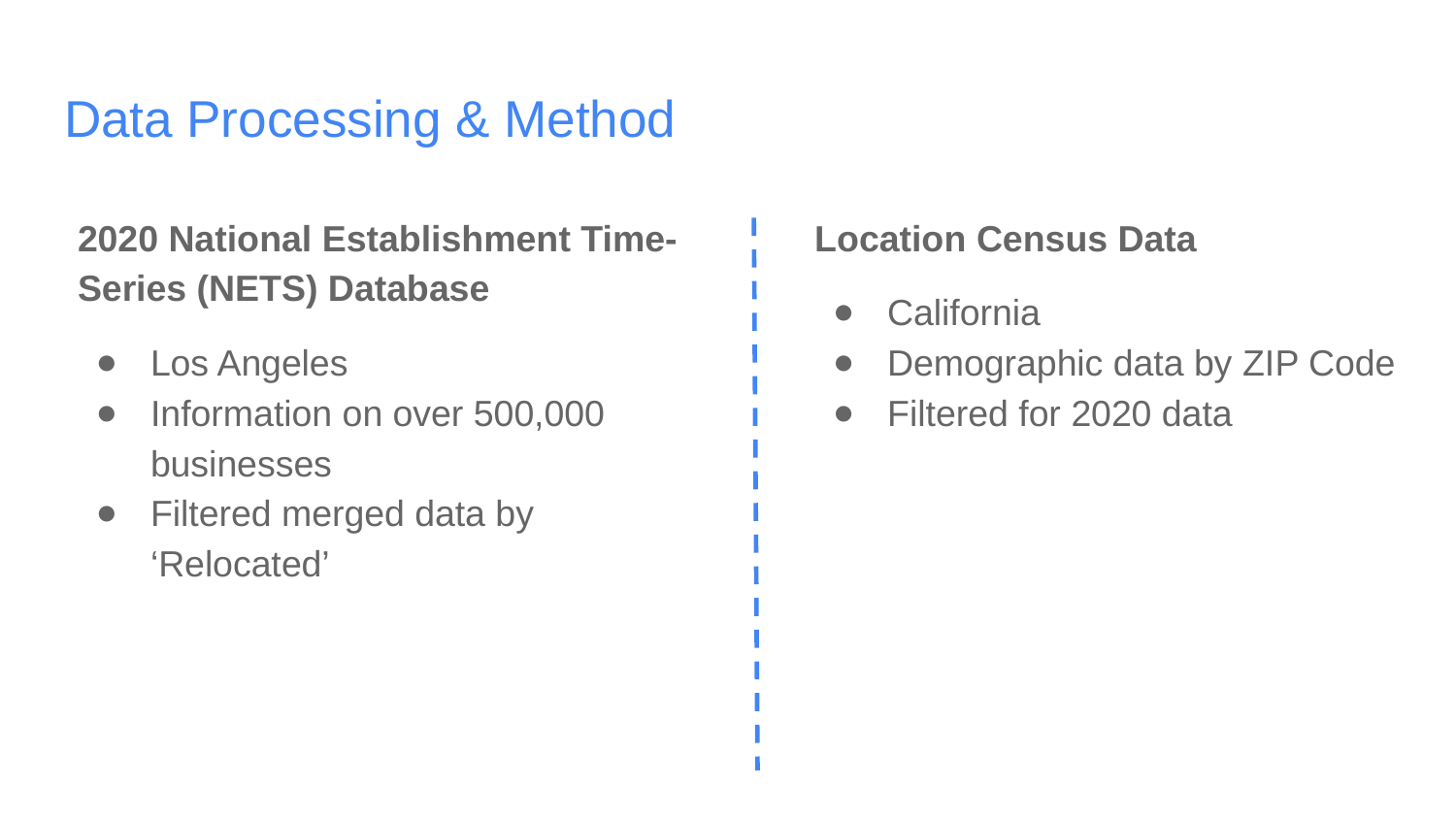

# Data Processing & Method
Location Census Data
California
Demographic data by ZIP Code
Filtered for 2020 data

2020 National Establishment Time-Series (NETS) Database
Los Angeles
Information on over 500,000 businesses
Filtered merged data by ‘Relocated’